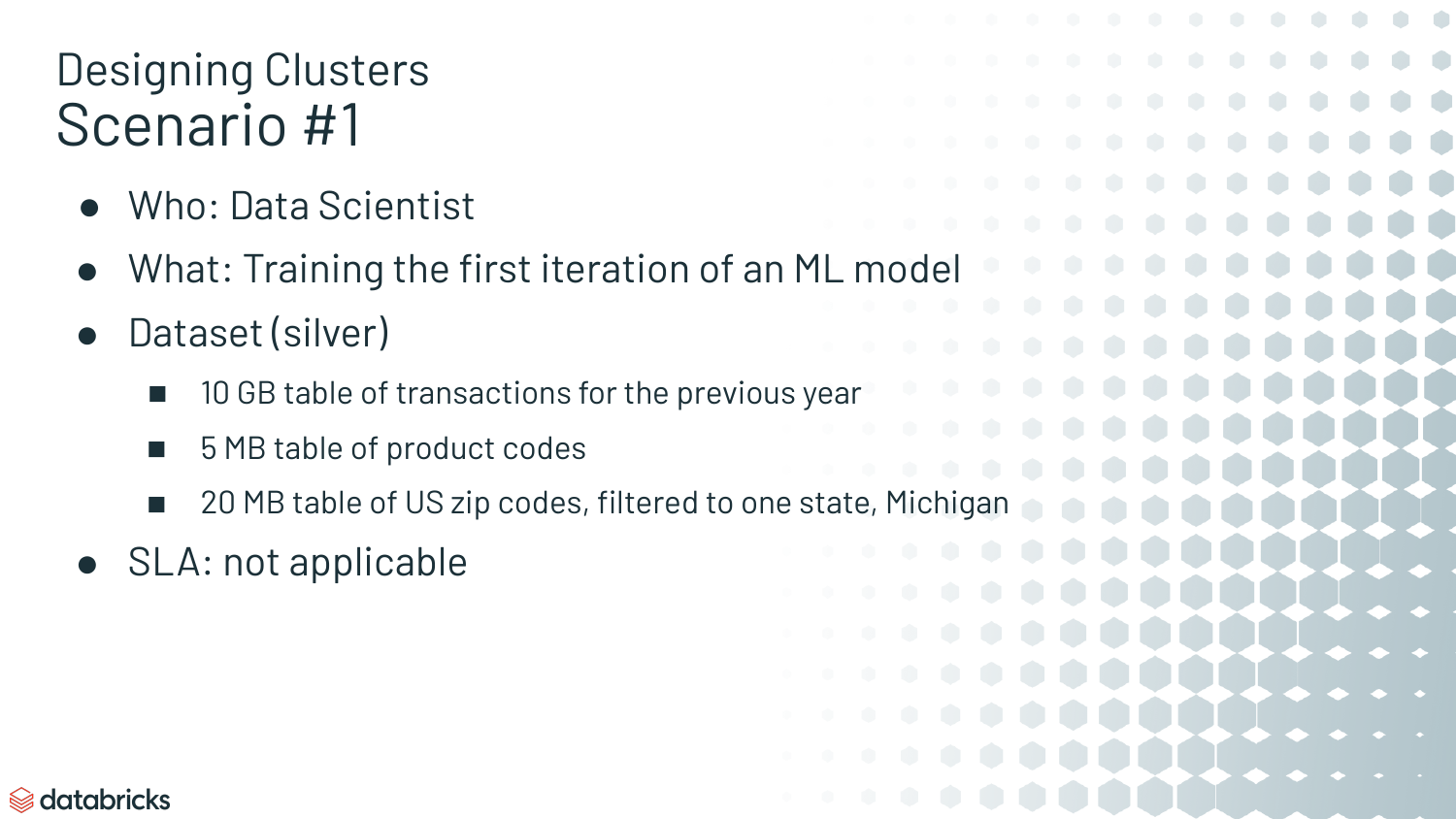

# Designing Clusters
Scenario #1
Who: Data Scientist
What: Training the first iteration of an ML model
Dataset (silver)
10 GB table of transactions for the previous year
5 MB table of product codes
20 MB table of US zip codes, filtered to one state, Michigan
SLA: not applicable